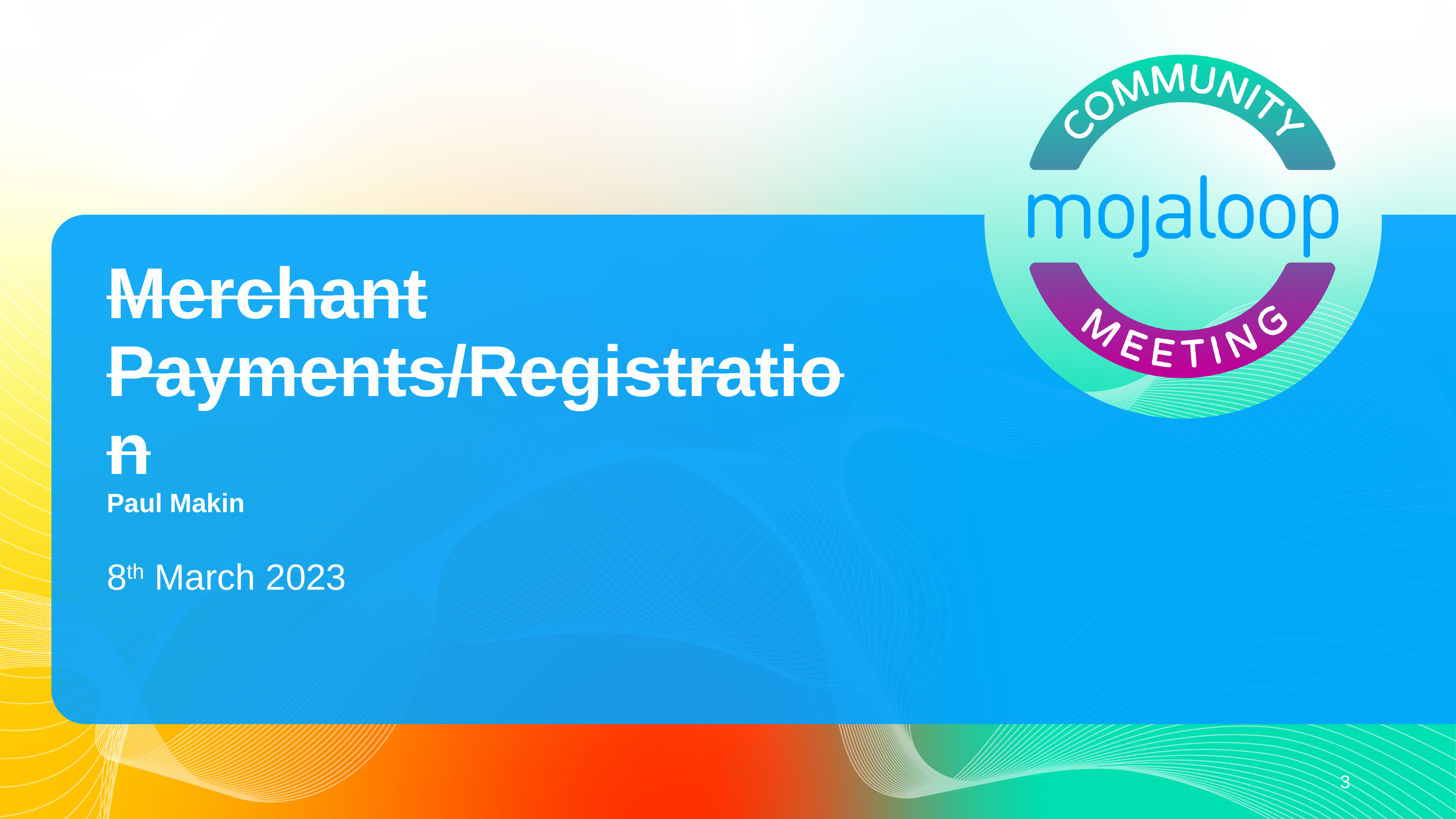

# Merchant Payments/Registration Paul Makin
8th March 2023

3